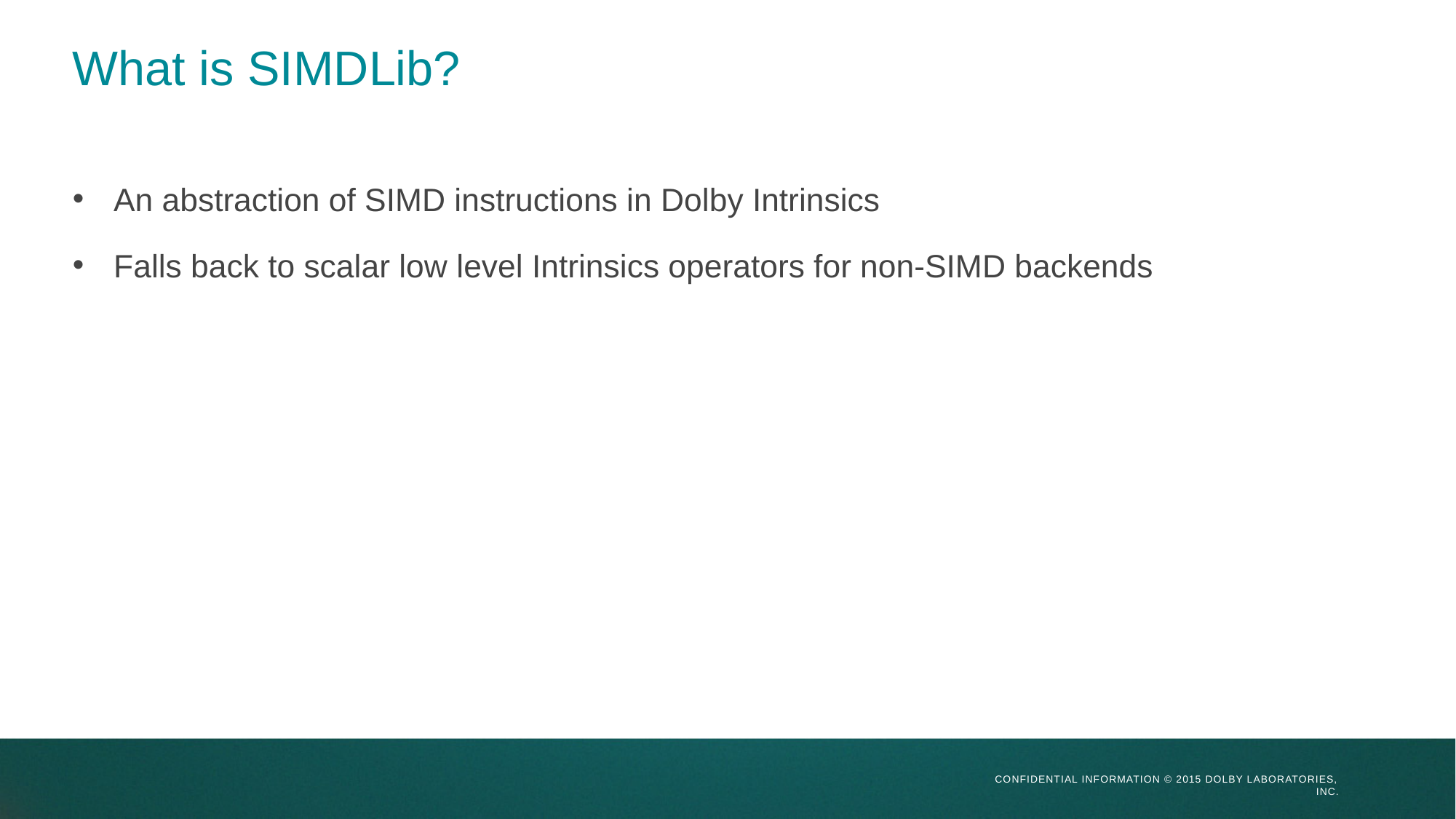

# What is SIMDLib?
An abstraction of SIMD instructions in Dolby Intrinsics
Falls back to scalar low level Intrinsics operators for non-SIMD backends